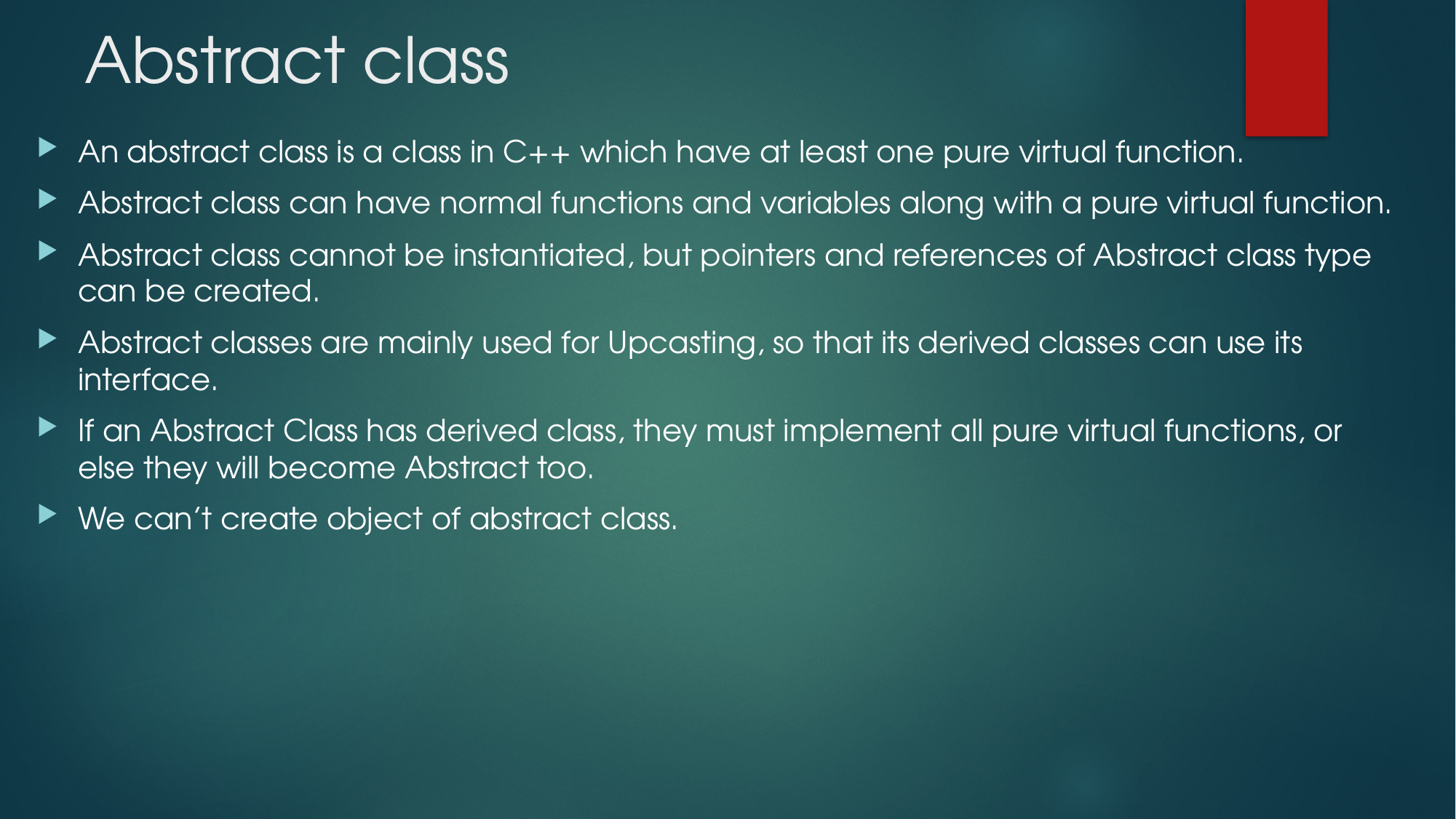

# Abstract class
An abstract class is a class in C++ which have at least one pure virtual function.
Abstract class can have normal functions and variables along with a pure virtual function.
Abstract class cannot be instantiated, but pointers and references of Abstract class type can be created.
Abstract classes are mainly used for Upcasting, so that its derived classes can use its interface.
If an Abstract Class has derived class, they must implement all pure virtual functions, or else they will become Abstract too.
We can’t create object of abstract class.